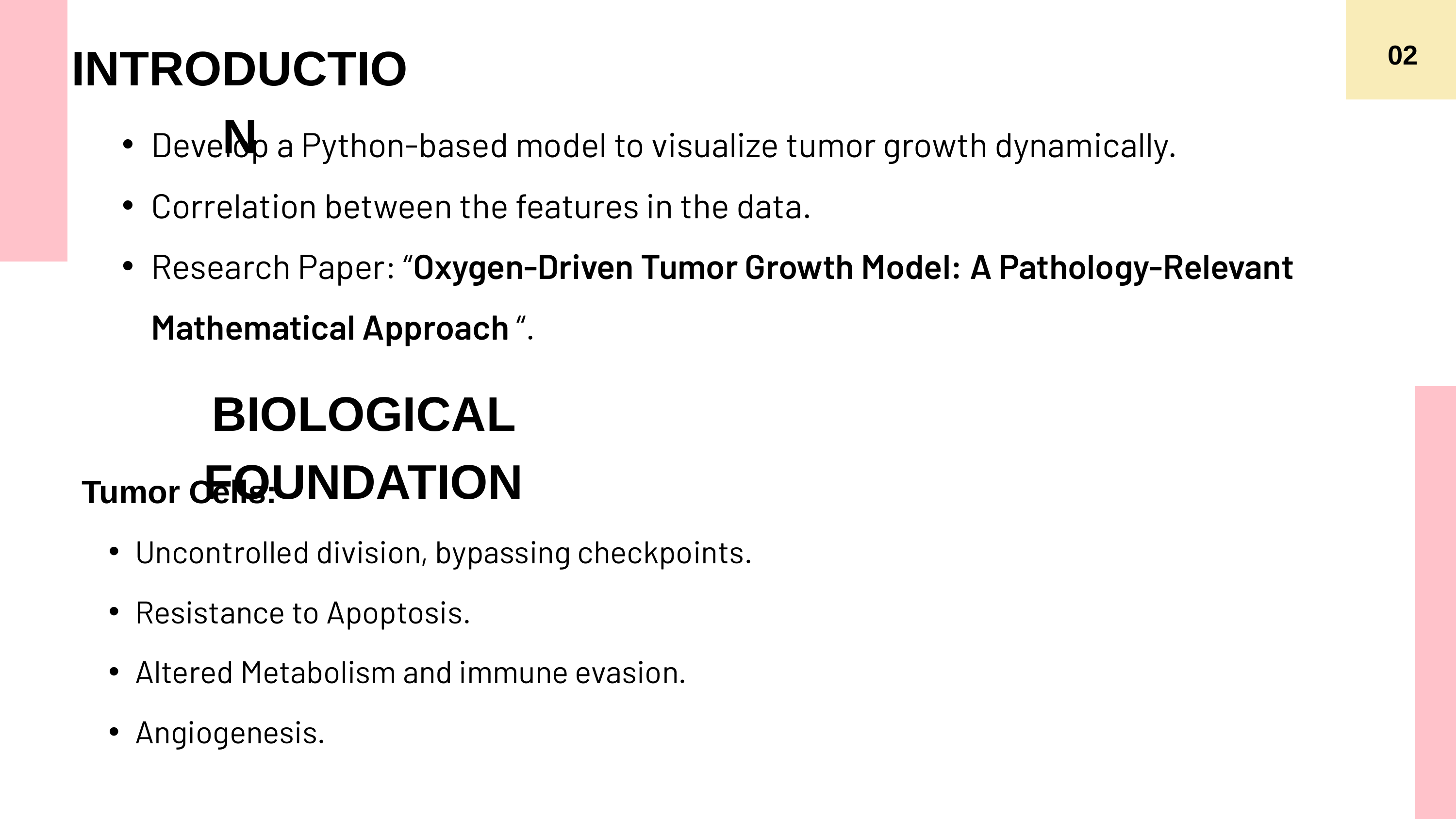

INTRODUCTION
02
Develop a Python-based model to visualize tumor growth dynamically.
Correlation between the features in the data.
Research Paper: “Oxygen-Driven Tumor Growth Model: A Pathology-Relevant Mathematical Approach “.

BIOLOGICAL FOUNDATION

Tumor Cells:
Uncontrolled division, bypassing checkpoints.
Resistance to Apoptosis.
Altered Metabolism and immune evasion.
Angiogenesis.